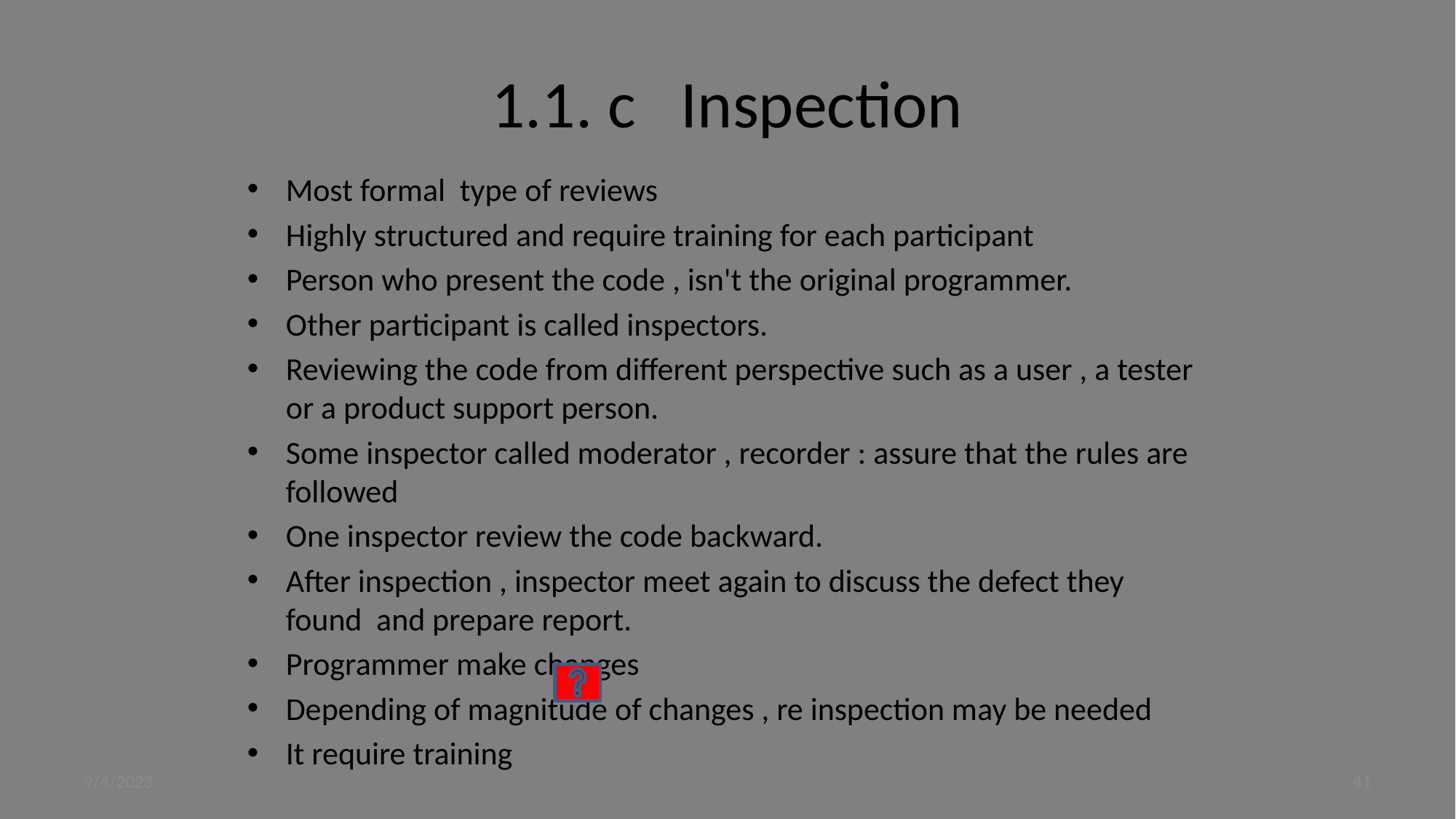

# 1.1. c   Inspection
Most formal  type of reviews
Highly structured and require training for each participant
Person who present the code , isn't the original programmer.
Other participant is called inspectors.
Reviewing the code from different perspective such as a user , a tester or a product support person.
Some inspector called moderator , recorder : assure that the rules are followed
One inspector review the code backward.
After inspection , inspector meet again to discuss the defect they found  and prepare report.
Programmer make changes
Depending of magnitude of changes , re inspection may be needed
It require training

9/4/2023

41